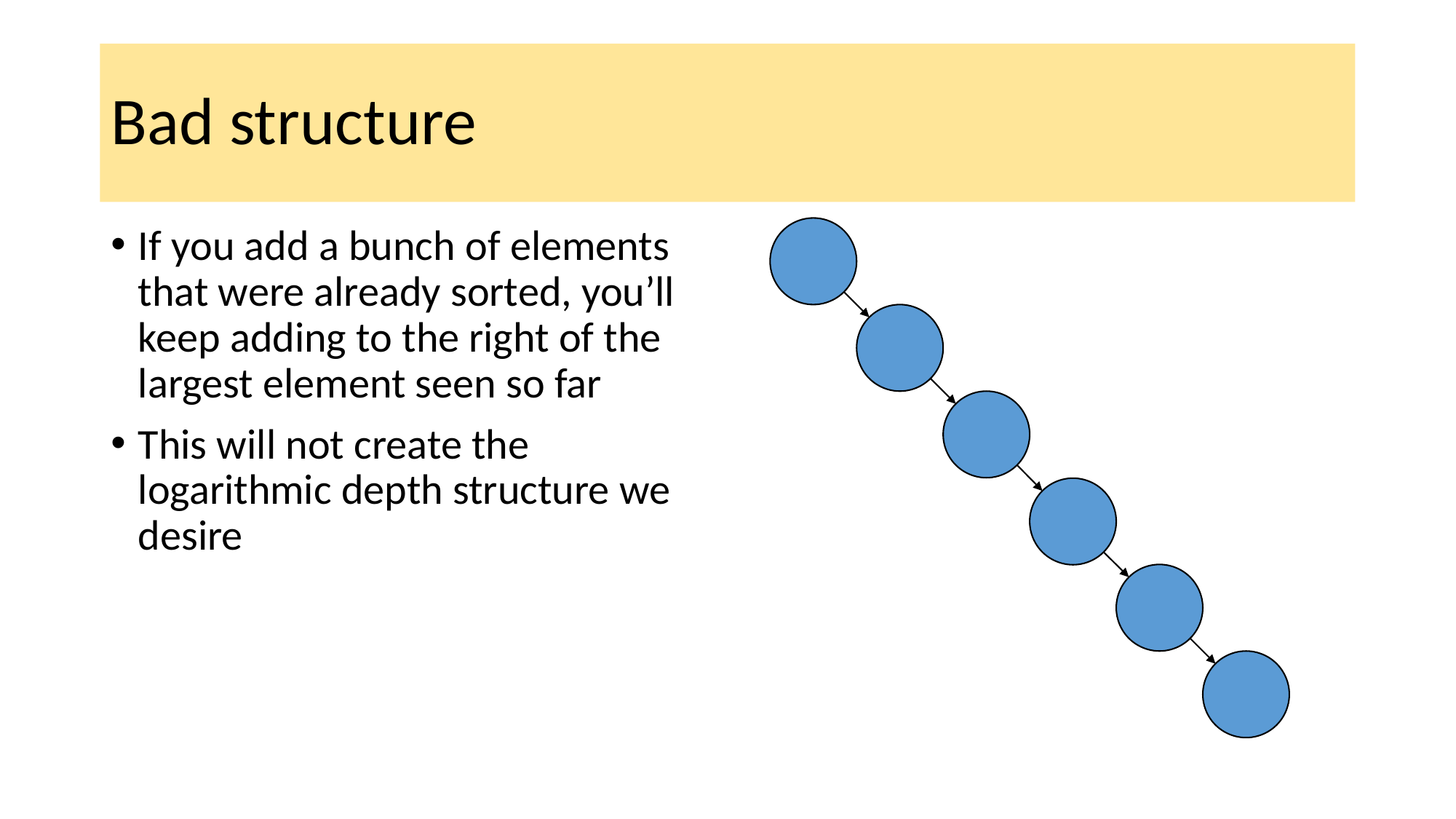

# Bad structure
If you add a bunch of elements that were already sorted, you’ll keep adding to the right of the largest element seen so far
This will not create the logarithmic depth structure we desire